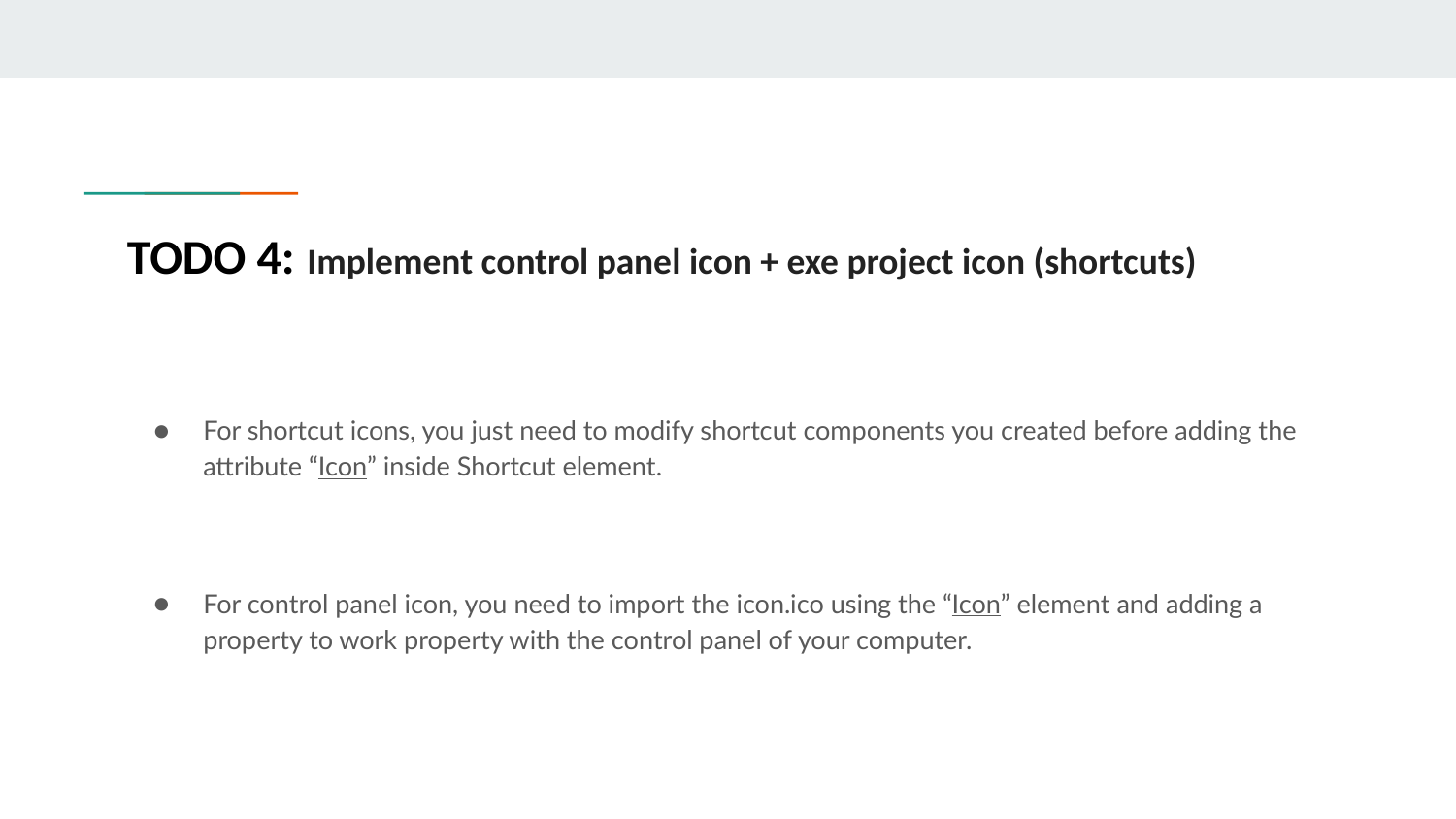

TODO 4: Implement control panel icon + exe project icon (shortcuts)

For shortcut icons, you just need to modify shortcut components you created before adding the attribute “Icon” inside Shortcut element.

For control panel icon, you need to import the icon.ico using the “Icon” element and adding a property to work property with the control panel of your computer.